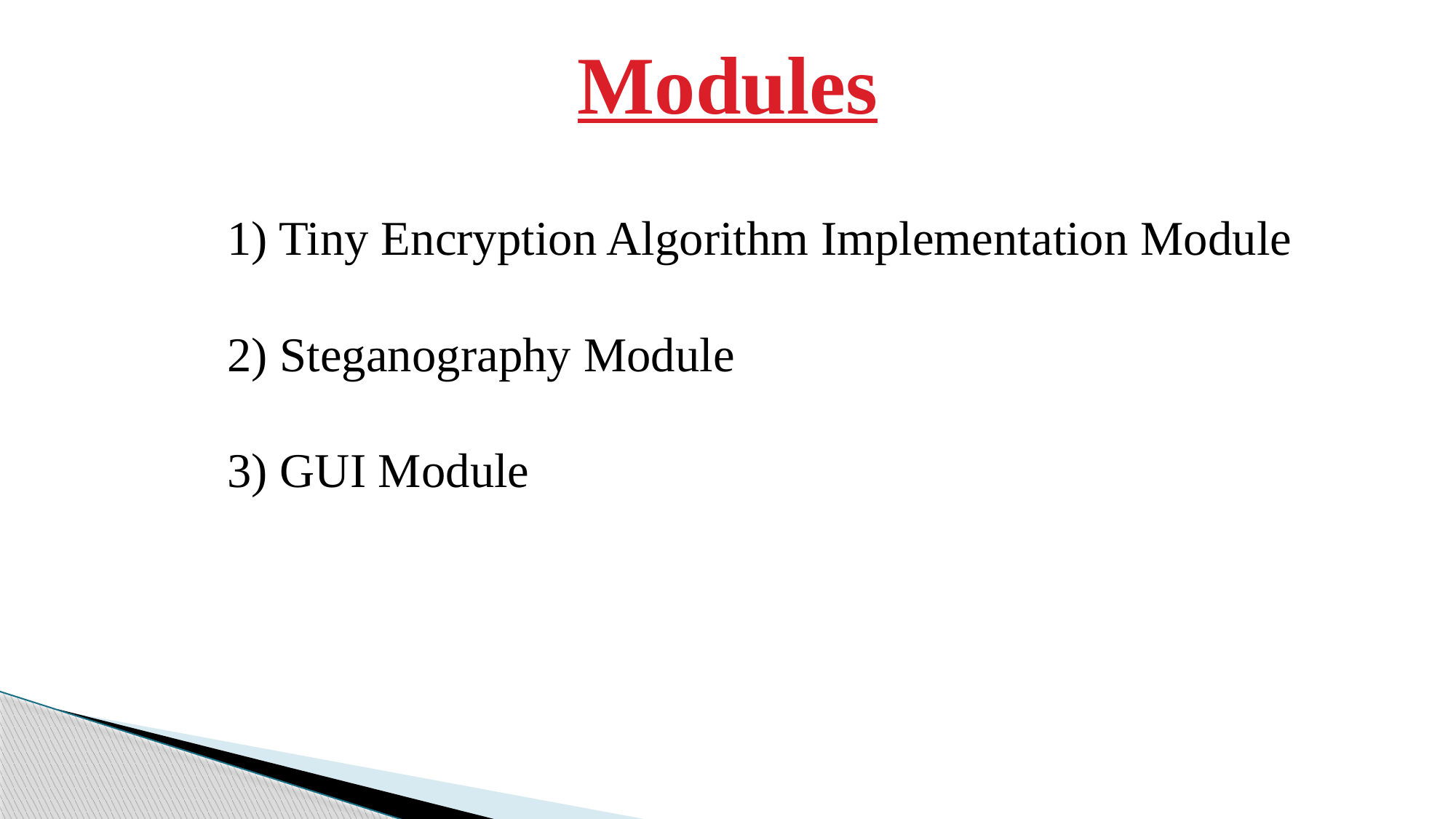

# Modules
	1) Tiny Encryption Algorithm Implementation Module

  	2) Steganography Module

	3) GUI Module